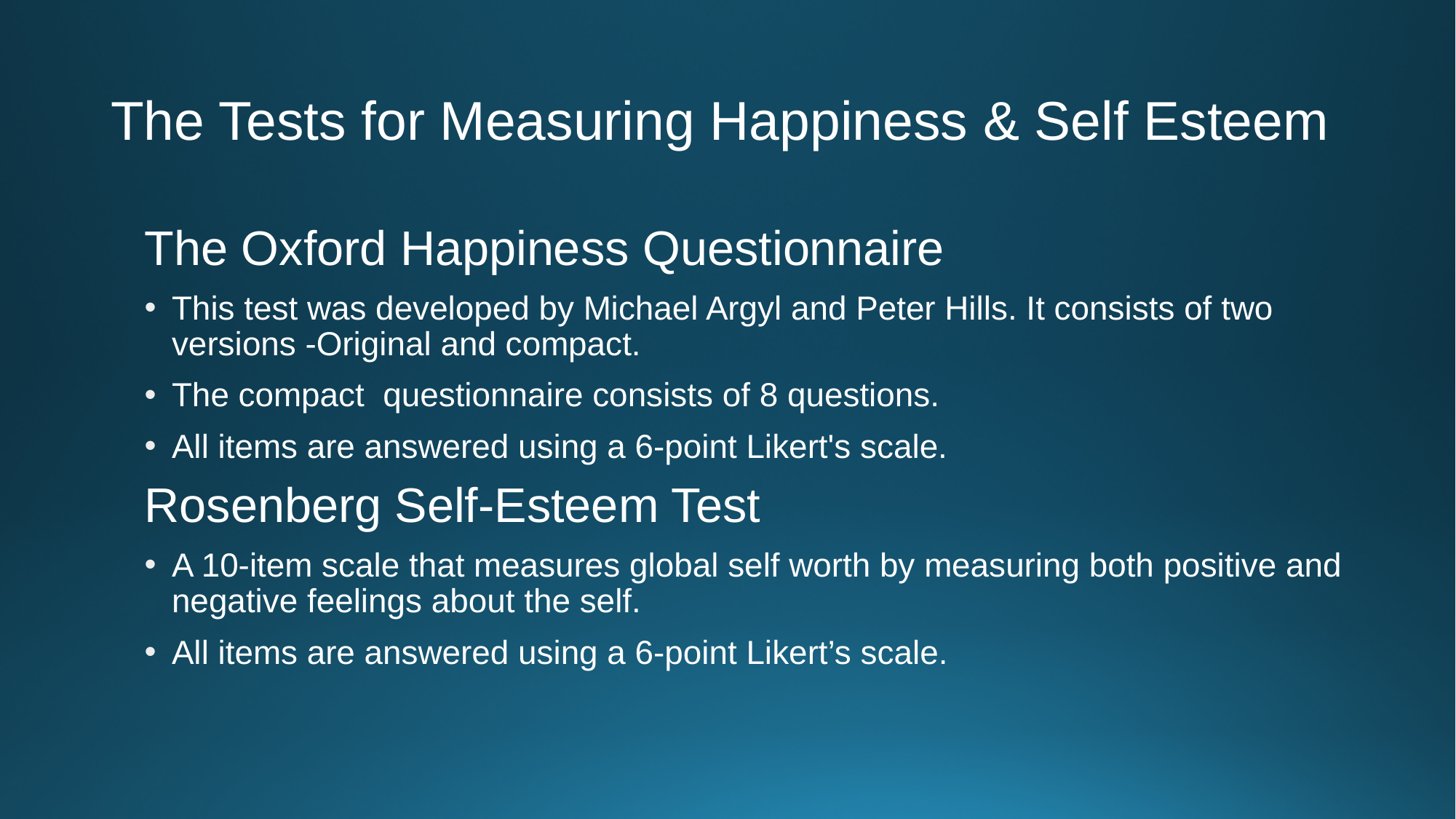

# The Tests for Measuring Happiness & Self Esteem
The Oxford Happiness Questionnaire
This test was developed by Michael Argyl and Peter Hills. It consists of two versions -Original and compact.
The compact  questionnaire consists of 8 questions.
All items are answered using a 6-point Likert's scale.
Rosenberg Self-Esteem Test
A 10-item scale that measures global self worth by measuring both positive and negative feelings about the self.
All items are answered using a 6-point Likert’s scale.